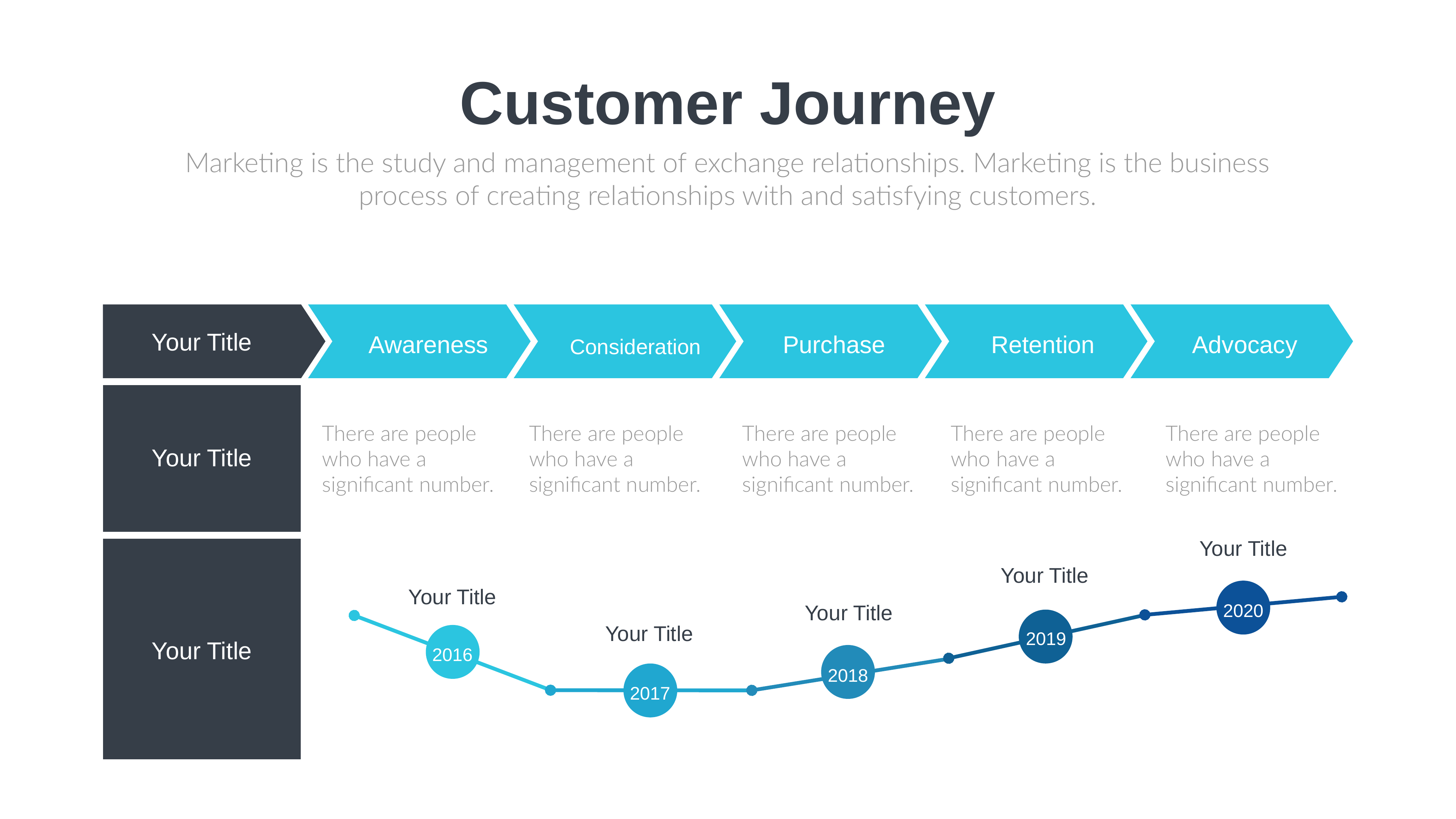

Customer Journey
Marketing is the study and management of exchange relationships. Marketing is the business process of creating relationships with and satisfying customers.

Your Title
Awareness
Purchase
Retention
Advocacy
Consideration

Your Title
There are people who have a significant number.
There are people who have a significant number.
There are people who have a significant number.
There are people who have a significant number.
There are people who have a significant number.
Your Title

Your Title
Your Title
Your Title

2020

2019

2016

2018

2017
Your Title
Your Title